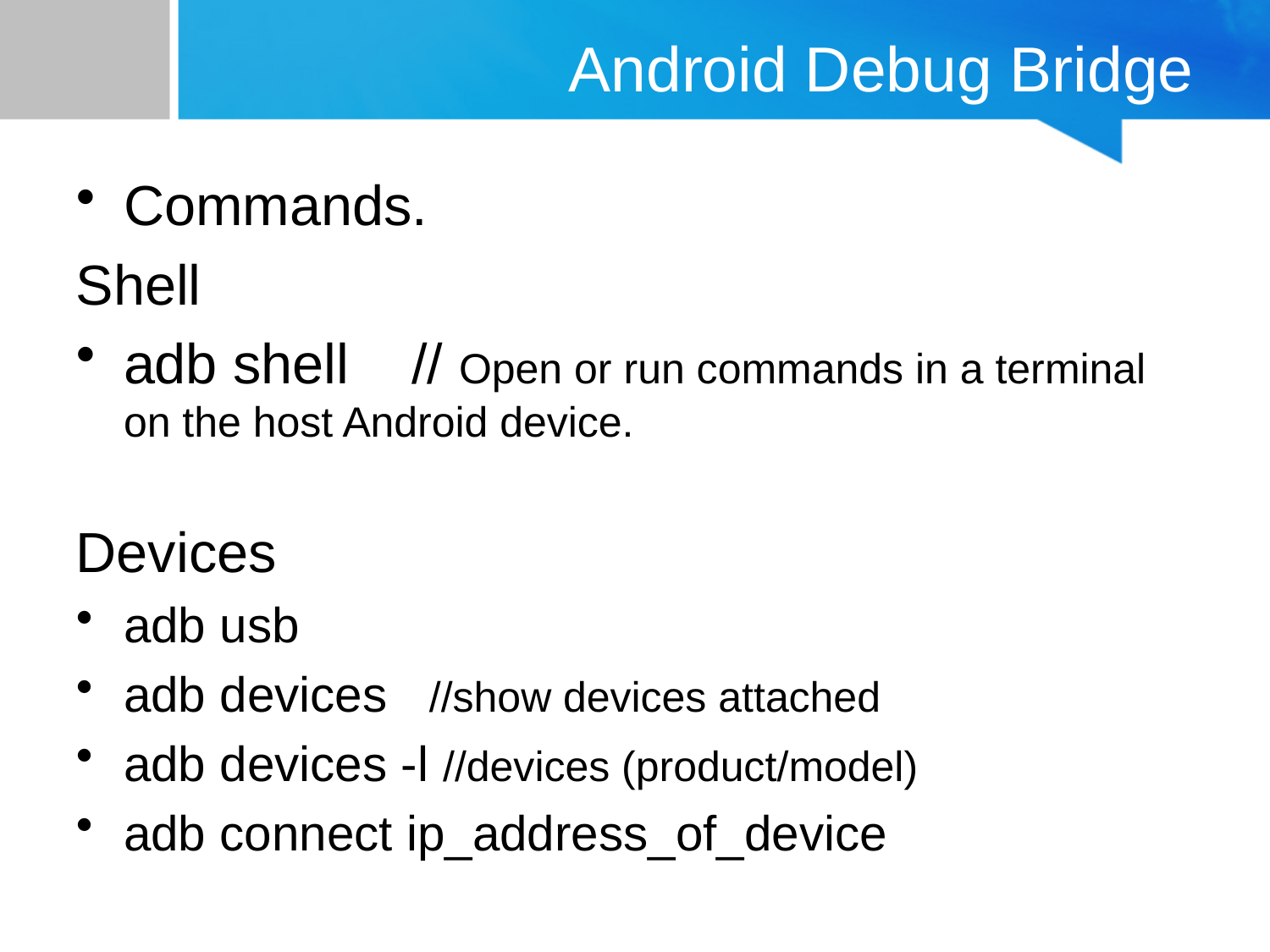

# Android Debug Bridge
Commands.
Shell
adb shell    // Open or run commands in a terminal on the host Android device.

Devices
adb usb
adb devices   //show devices attached
adb devices -l //devices (product/model)
adb connect ip_address_of_device